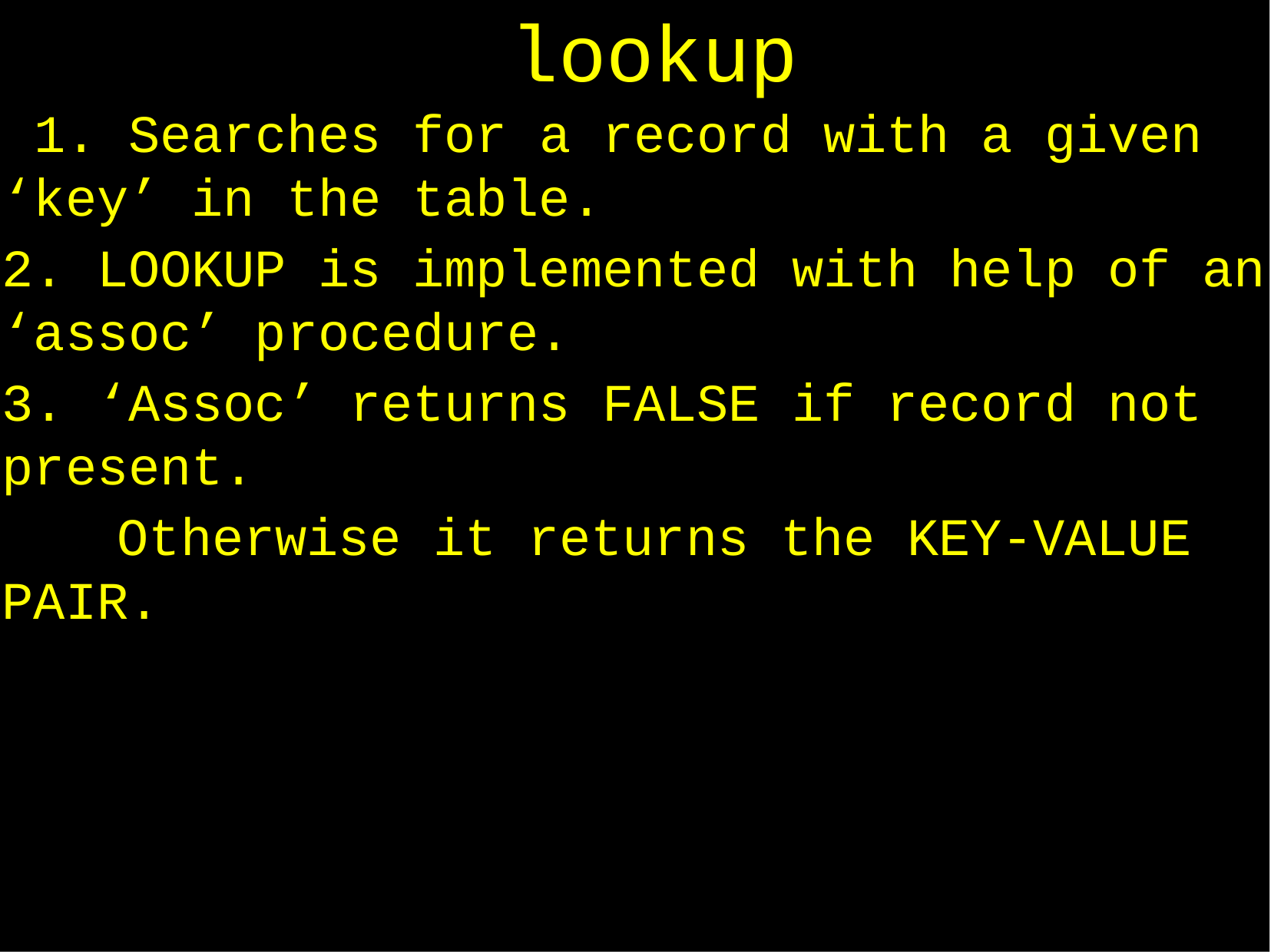

# lookup
 1. Searches for a record with a given ‘key’ in the table.
2. LOOKUP is implemented with help of an ‘assoc’ procedure.
3. ‘Assoc’ returns FALSE if record not present.
	Otherwise it returns the KEY-VALUE 	PAIR.